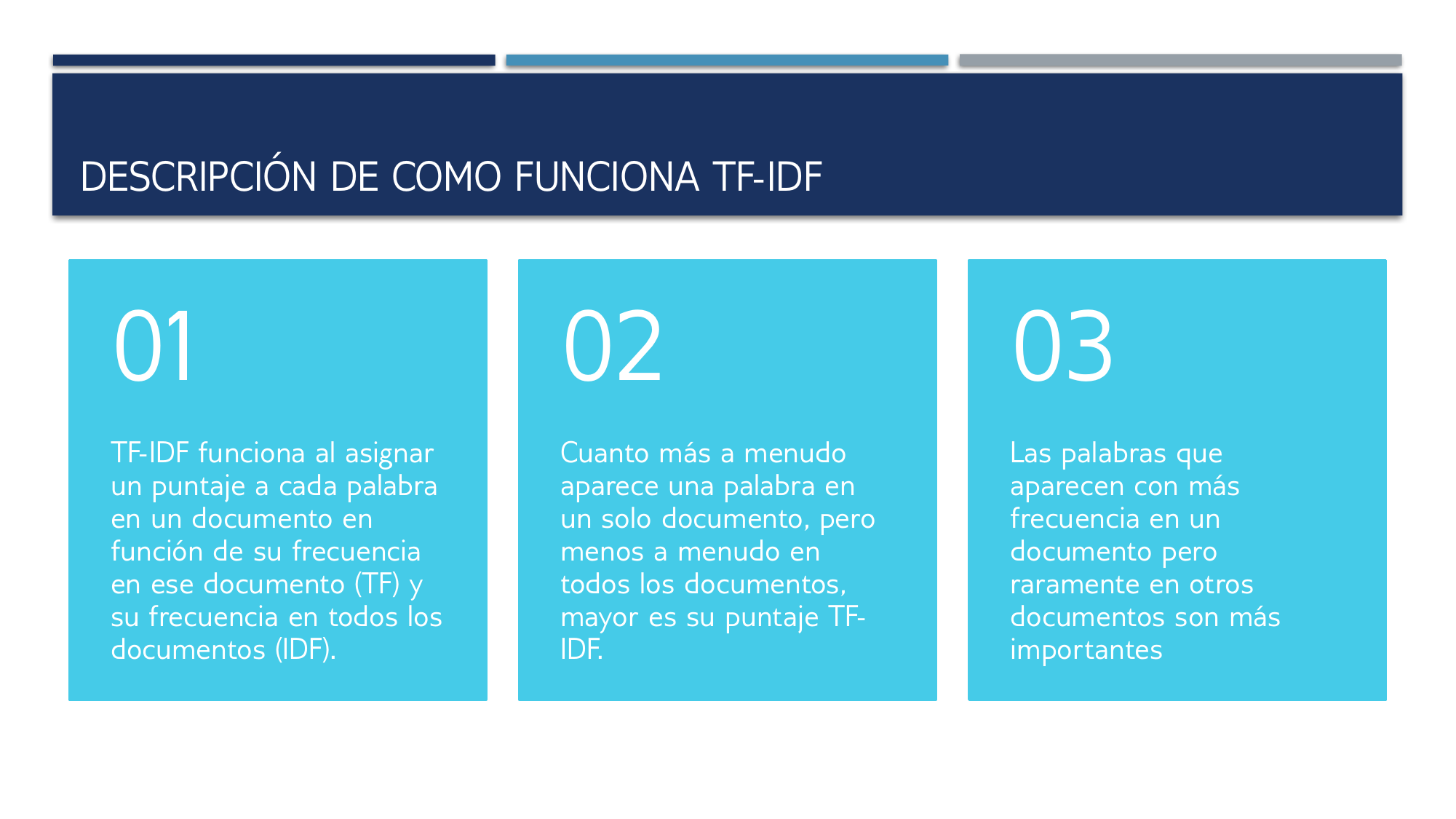

# Descripción de como funciona TF-IDF
TF-IDF funciona al asignar un puntaje a cada palabra en un documento en función de su frecuencia en ese documento (TF) y su frecuencia en todos los documentos (IDF).
01
Cuanto más a menudo aparece una palabra en un solo documento, pero menos a menudo en todos los documentos, mayor es su puntaje TF-IDF.
02
Las palabras que aparecen con más frecuencia en un documento pero raramente en otros documentos son más importantes
03